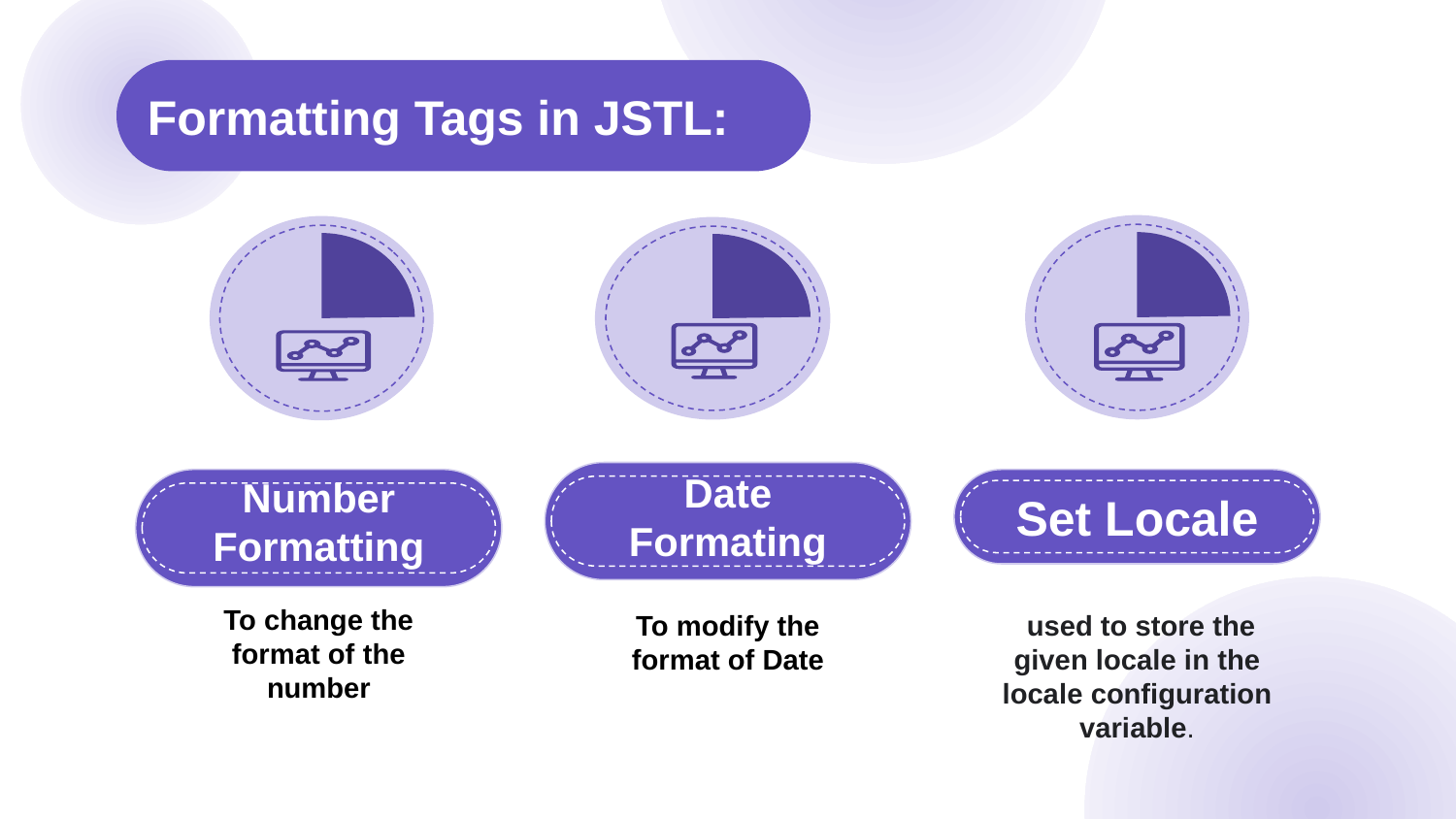

Formatting Tags in JSTL:

Date Formating
Set Locale
# Number Formatting
To change the format of the number
To modify the format of Date
 used to store the given locale in the locale configuration variable.